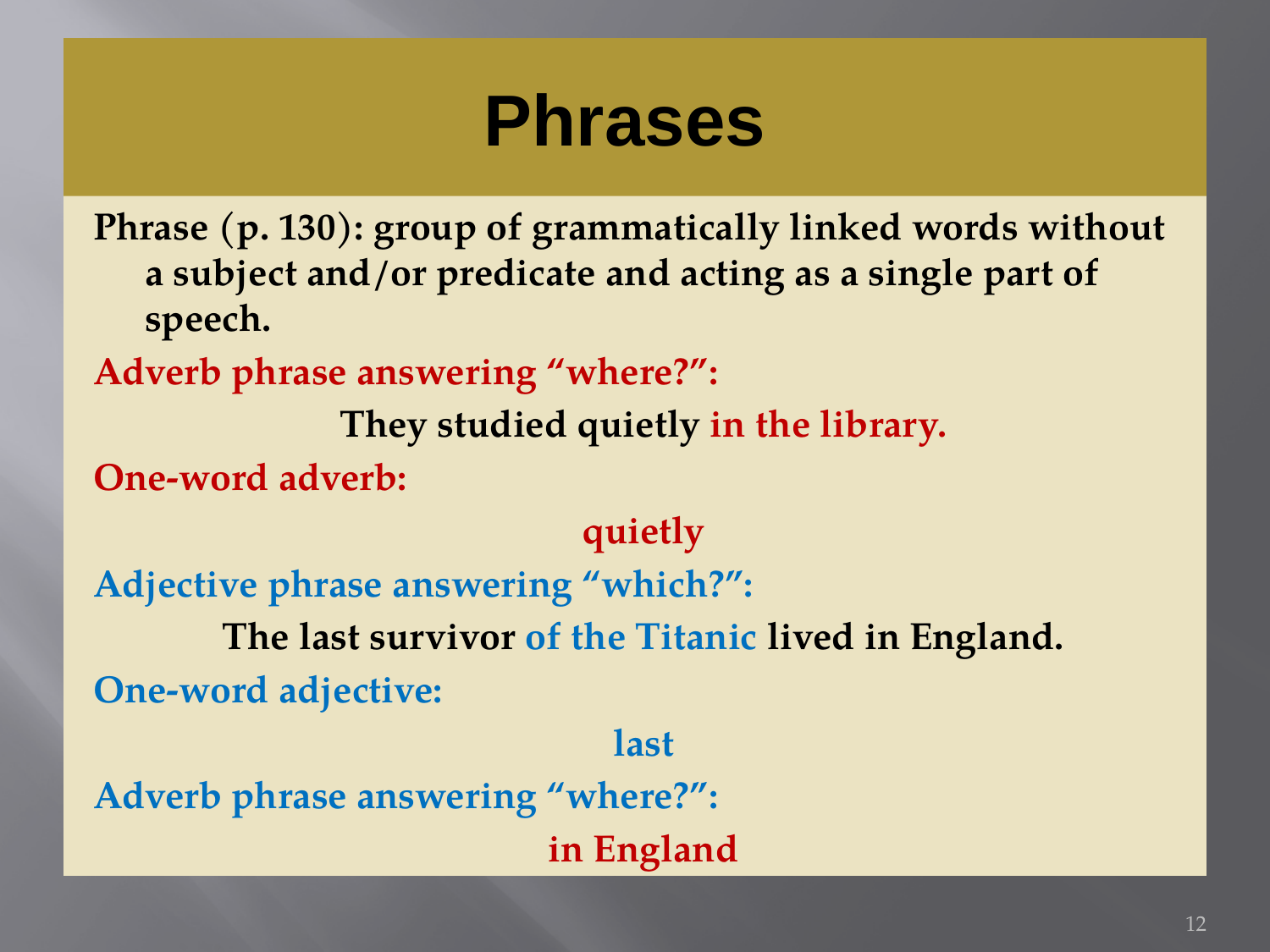

# Phrases
Phrase (p. 130): group of grammatically linked words without a subject and/or predicate and acting as a single part of speech.
Adverb phrase answering “where?”:
They studied quietly in the library.
One-word adverb:
quietly
Adjective phrase answering “which?”:
The last survivor of the Titanic lived in England.
One-word adjective:
last
Adverb phrase answering “where?”:
in England
12